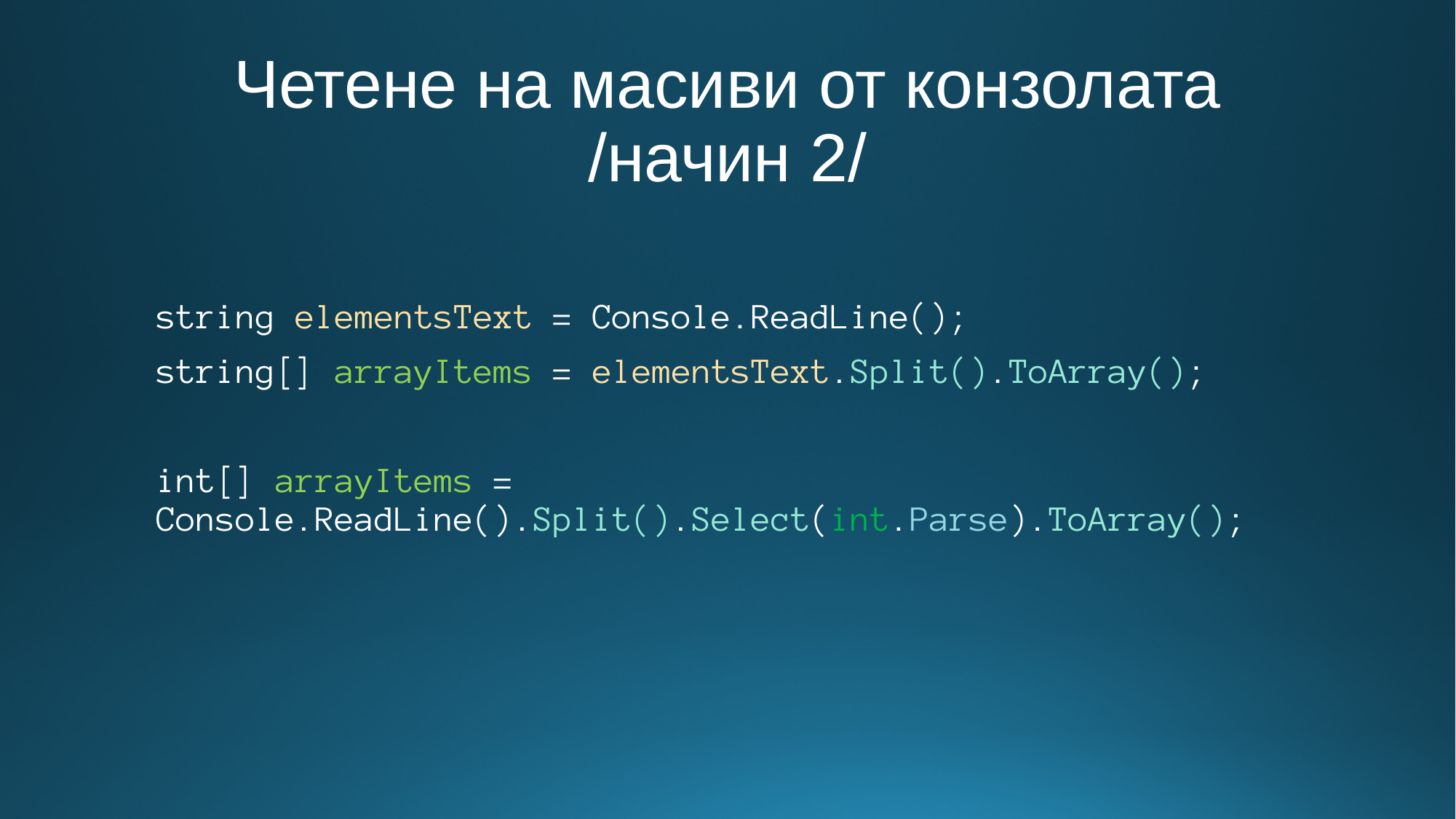

# Четене на масиви от конзолата /начин 2/
string elementsText = Console.ReadLine();
string[] arrayItems = elementsText.Split().ToArray();

int[] arrayItems =    Console.ReadLine().Split().Select(int.Parse).ToArray();